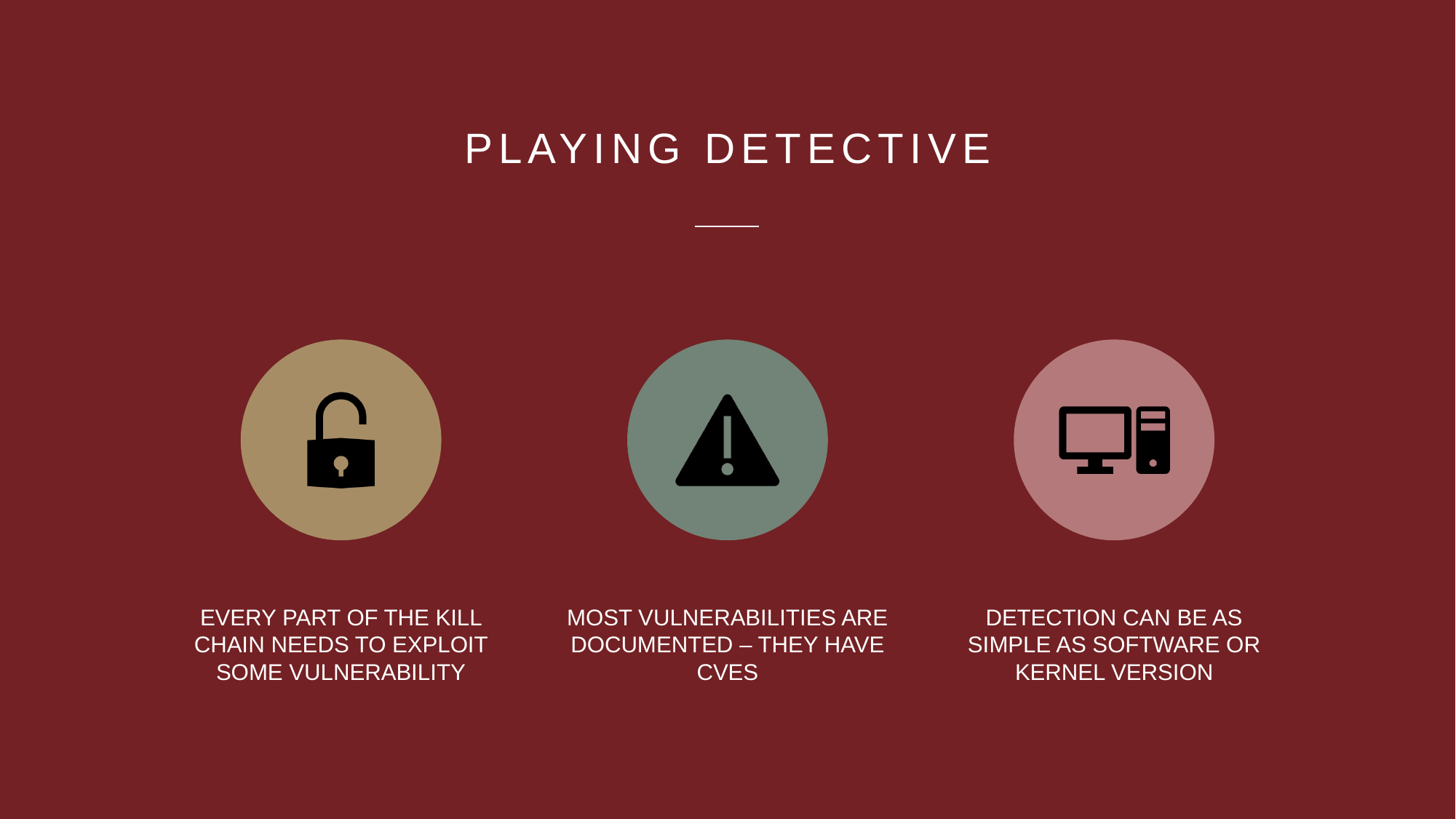

# Playing detective
Every part of the kill chain needs to exploit some vulnerability
Most vulnerabilities are documented – they have CVEs
Detection can be as simple as software or kernel version